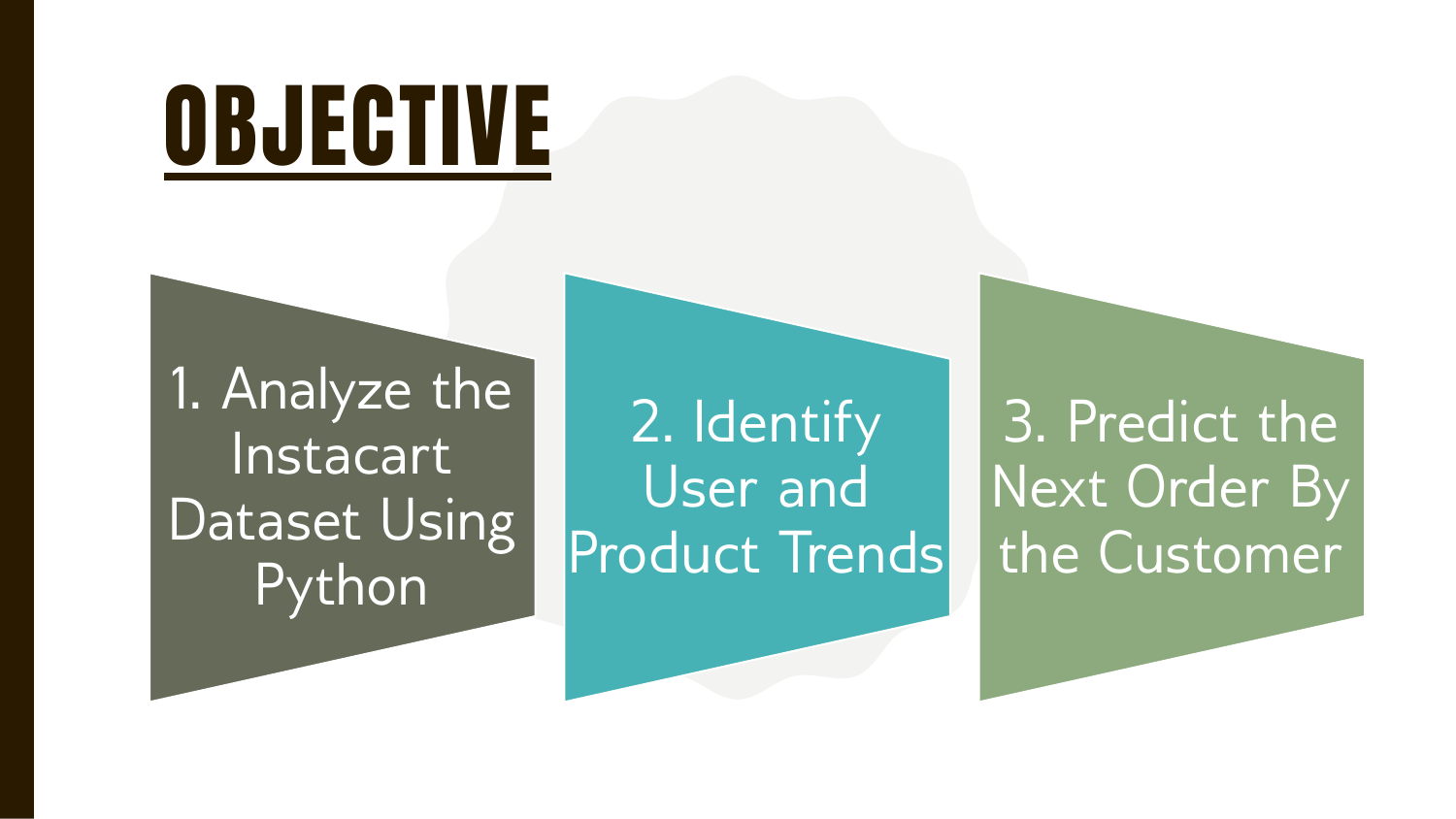

Objective
1. Analyze the Instacart Dataset Using Python
2. Identify User and Product Trends
3. Predict the Next Order By the Customer